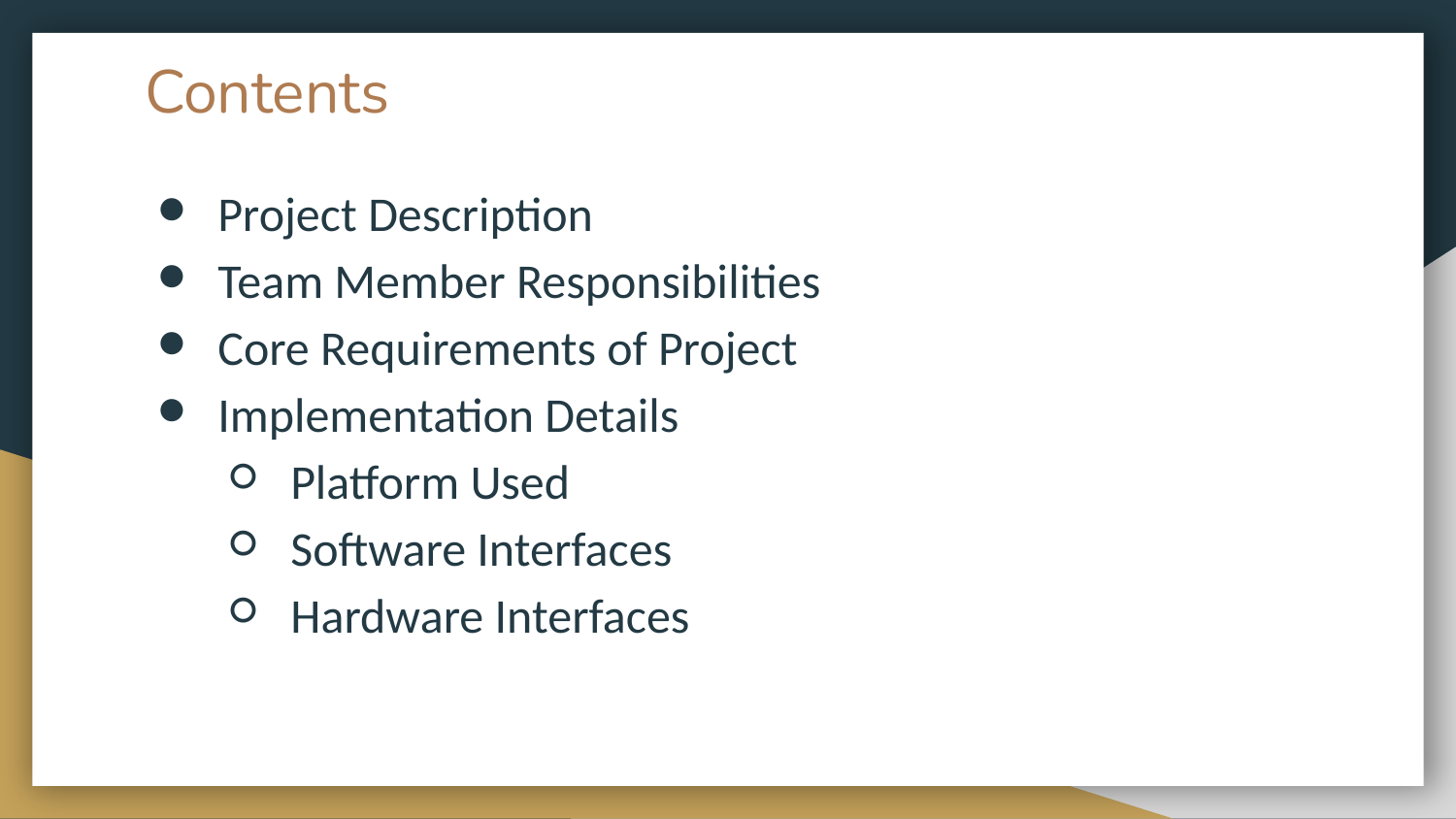

# Contents
Project Description
Team Member Responsibilities
Core Requirements of Project
Implementation Details
Platform Used
Software Interfaces
Hardware Interfaces